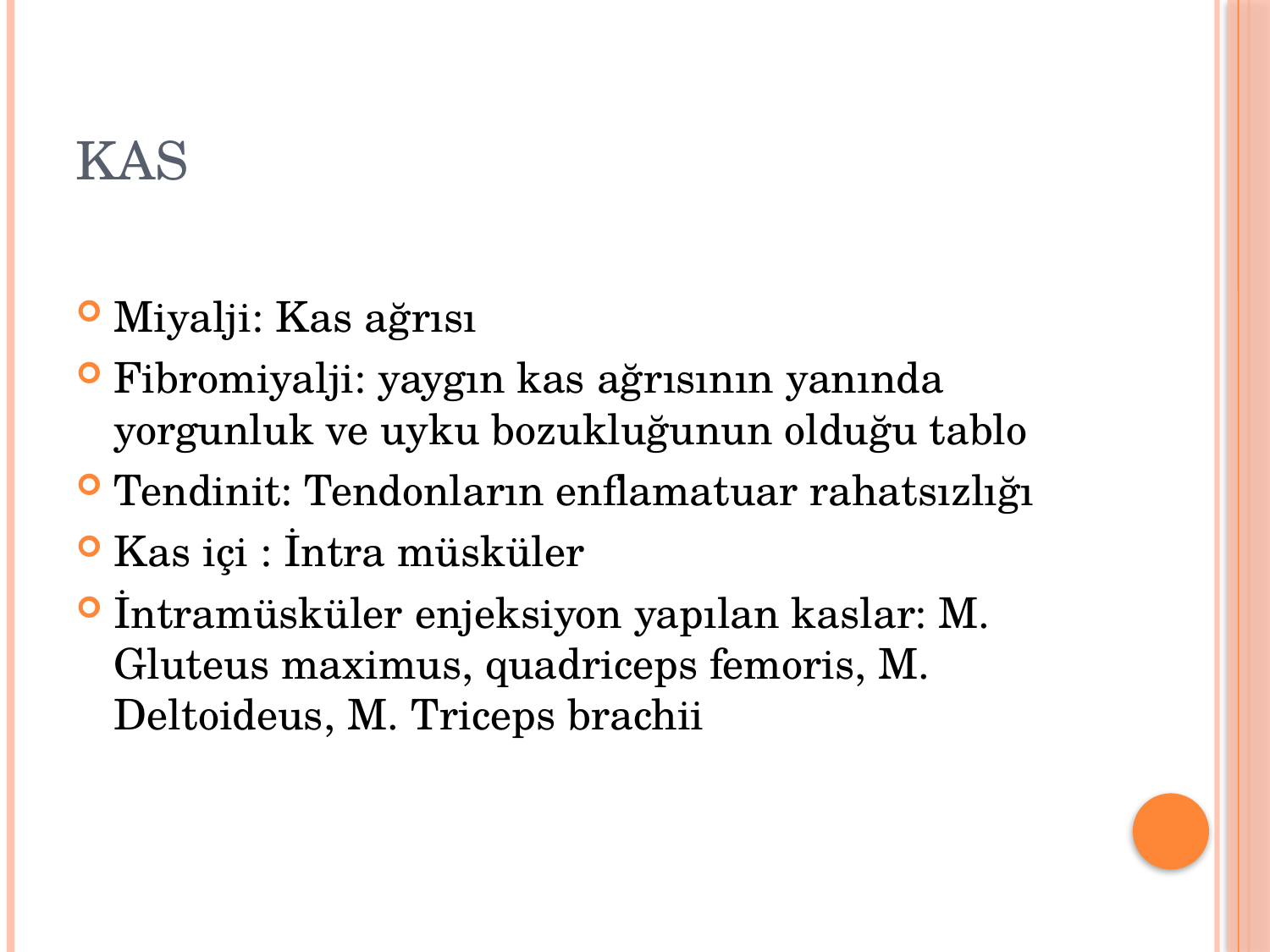

# kas

Miyalji: Kas ağrısı
Fibromiyalji: yaygın kas ağrısının yanında yorgunluk ve uyku bozukluğunun olduğu tablo
Tendinit: Tendonların enflamatuar rahatsızlığı
Kas içi : İntra müsküler
İntramüsküler enjeksiyon yapılan kaslar: M. Gluteus maximus, quadriceps femoris, M. Deltoideus, M. Triceps brachii